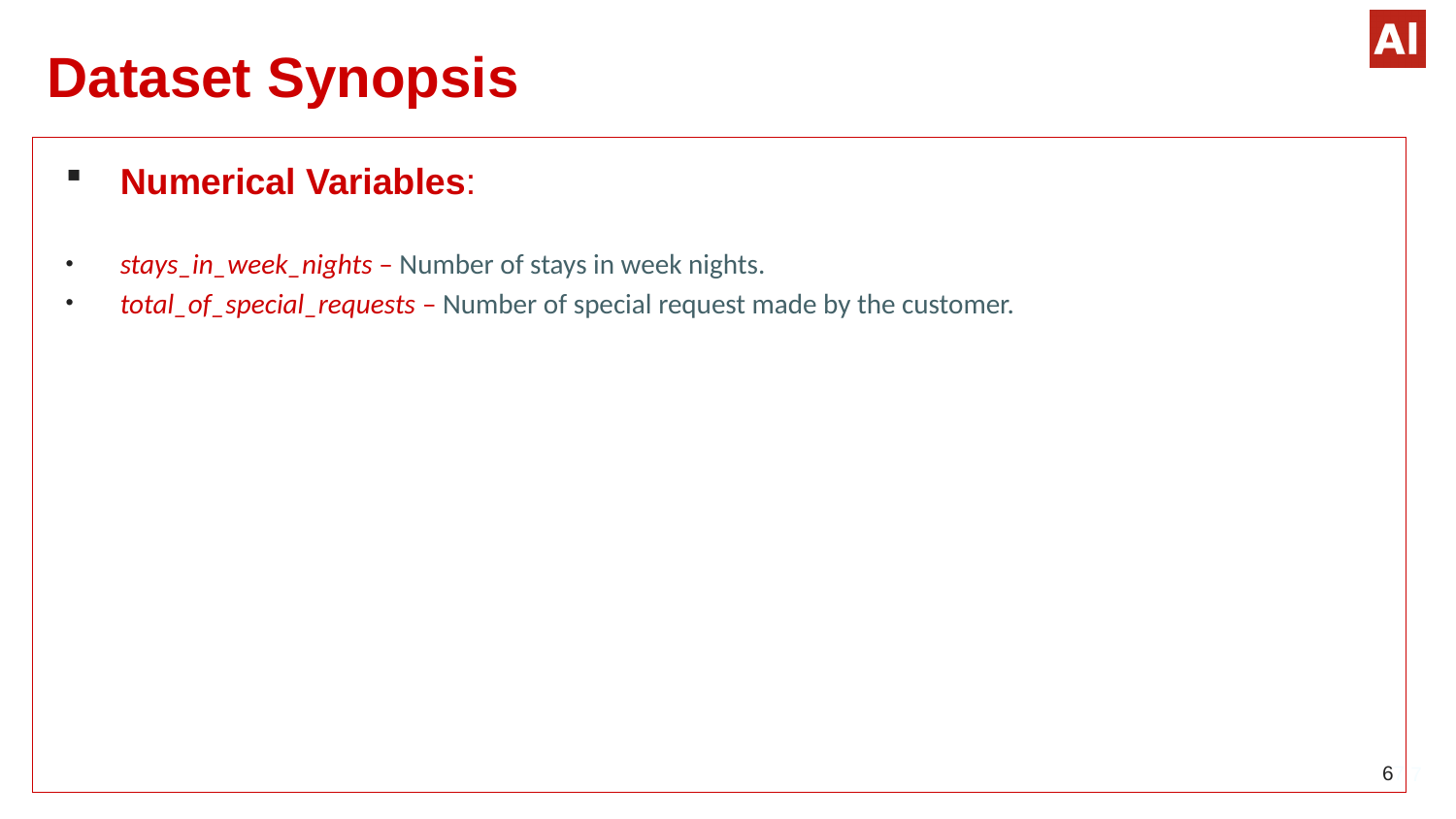

# Dataset Synopsis
Numerical Variables:

stays_in_week_nights – Number of stays in week nights.
total_of_special_requests – Number of special request made by the customer.

67
7